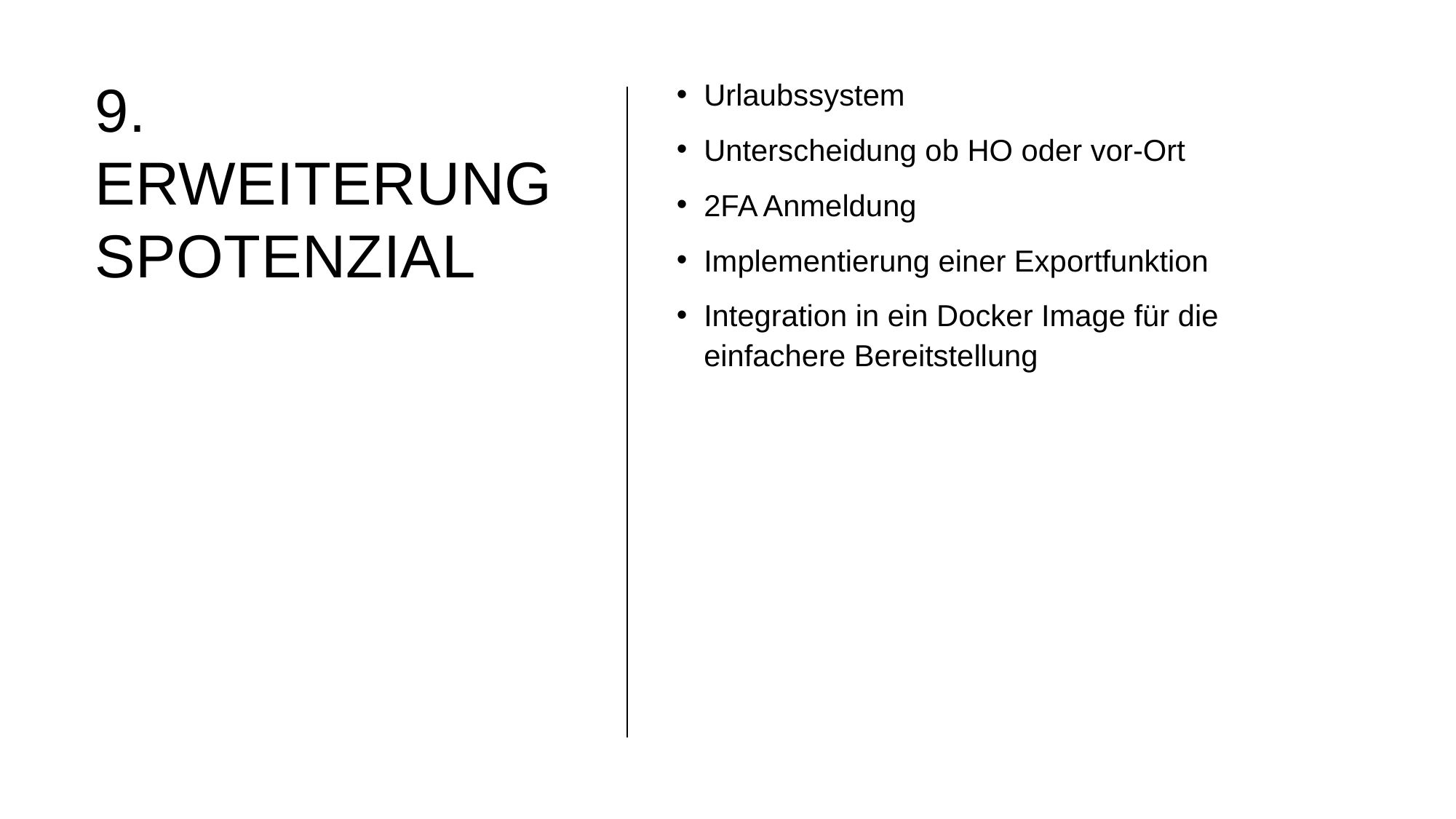

# 9. Erweiterungspotenzial
Urlaubssystem
Unterscheidung ob HO oder vor-Ort
2FA Anmeldung
Implementierung einer Exportfunktion
Integration in ein Docker Image für die einfachere Bereitstellung